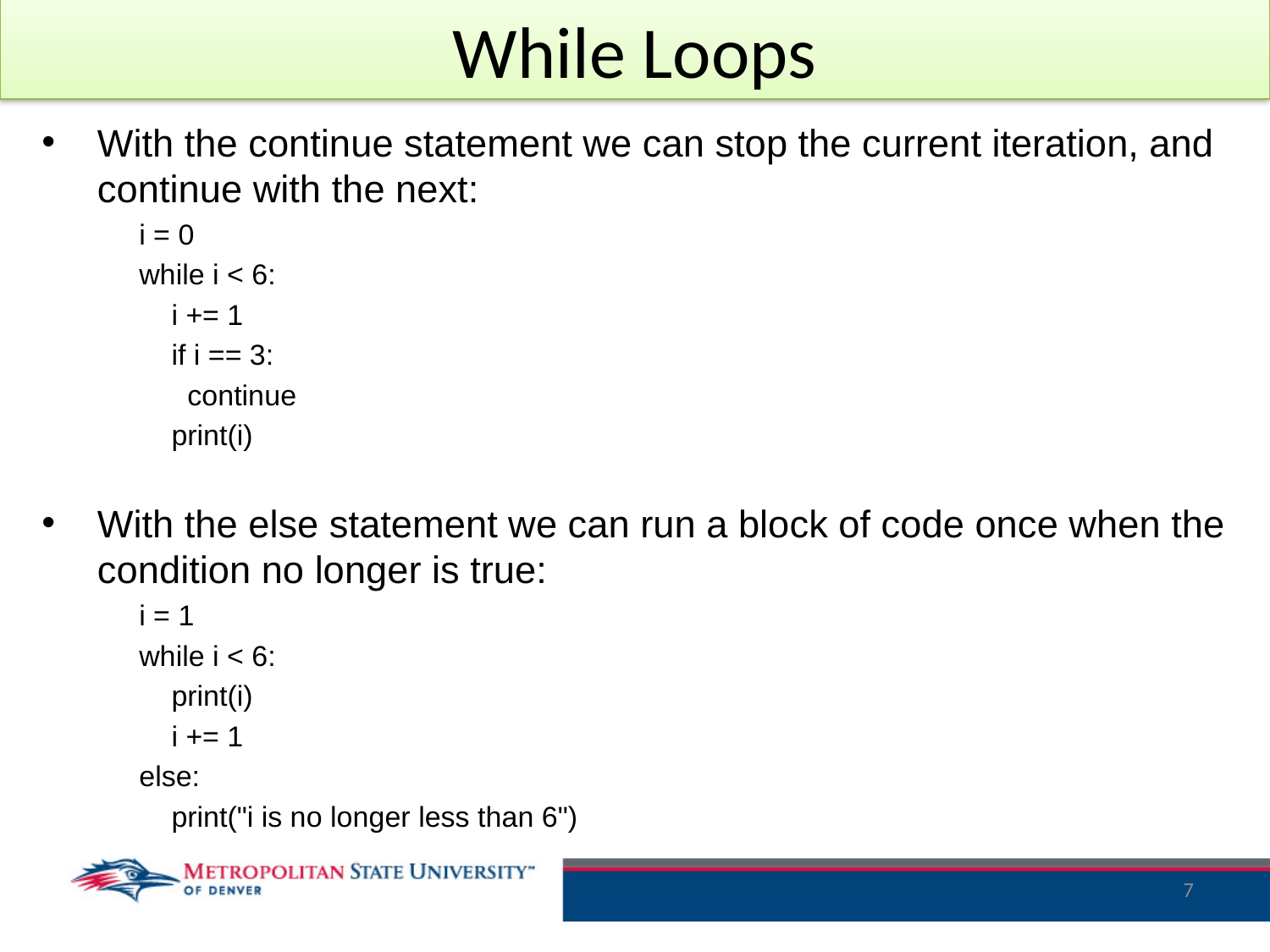

# While Loops
With the continue statement we can stop the current iteration, and continue with the next:
i = 0
while i < 6:
    i += 1
    if i == 3:
      continue
    print(i)

With the else statement we can run a block of code once when the condition no longer is true:
i = 1
while i < 6:
    print(i)
    i += 1
else:
    print("i is no longer less than 6")

7